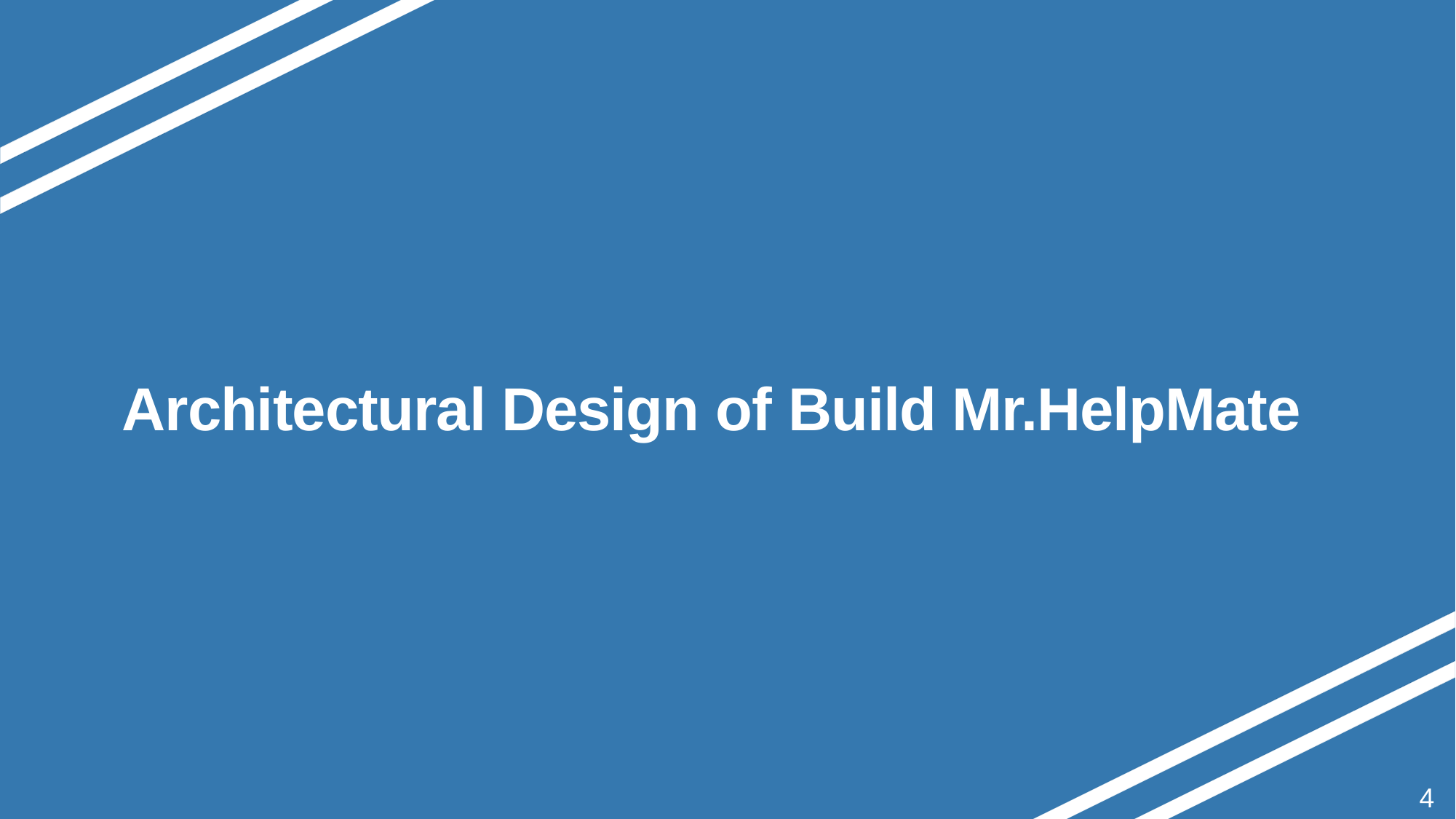

# Architectural Design of Build Mr.HelpMate
 4